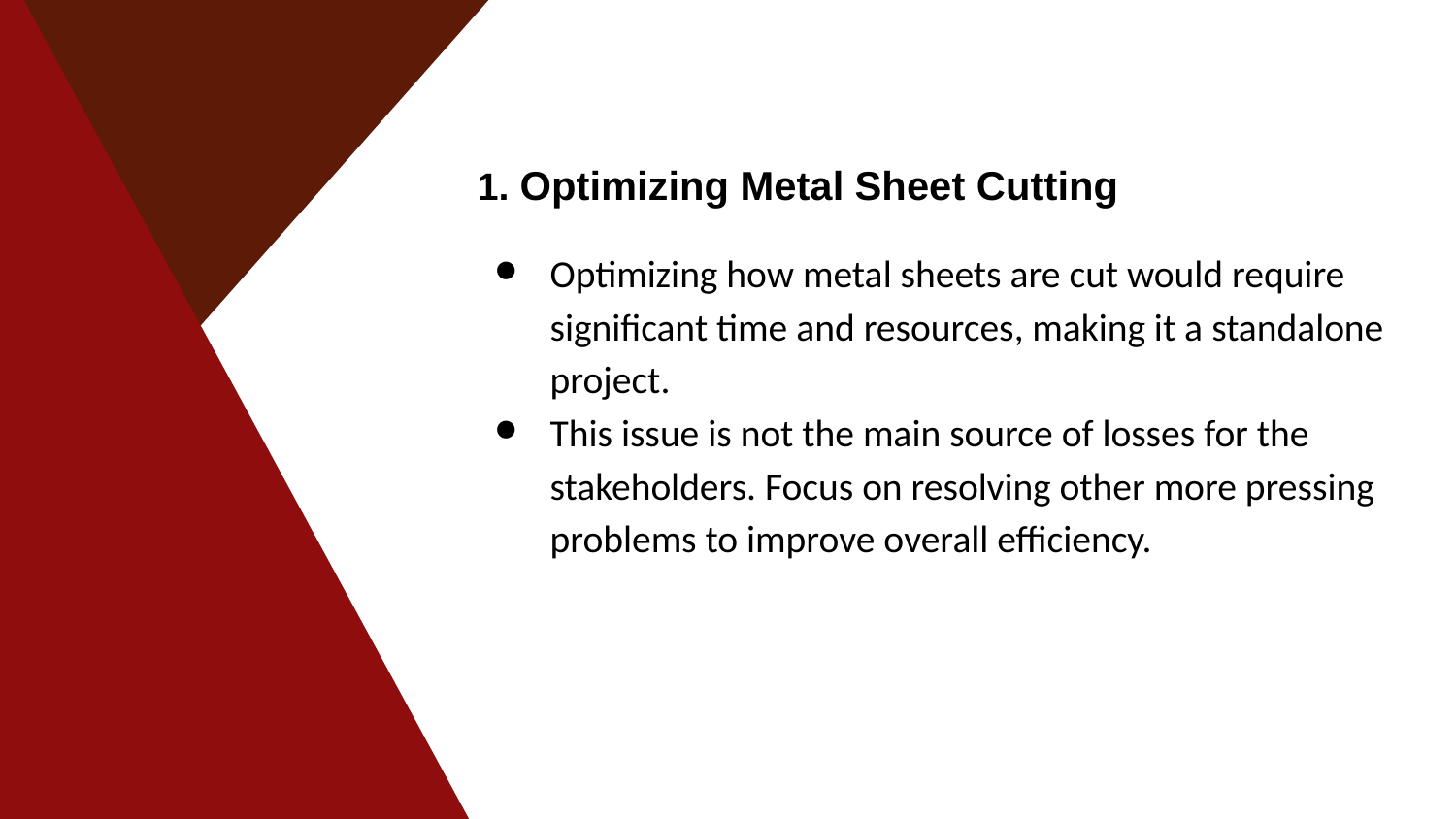

1. Optimizing Metal Sheet Cutting
Optimizing how metal sheets are cut would require significant time and resources, making it a standalone project.
This issue is not the main source of losses for the stakeholders. Focus on resolving other more pressing problems to improve overall efficiency.